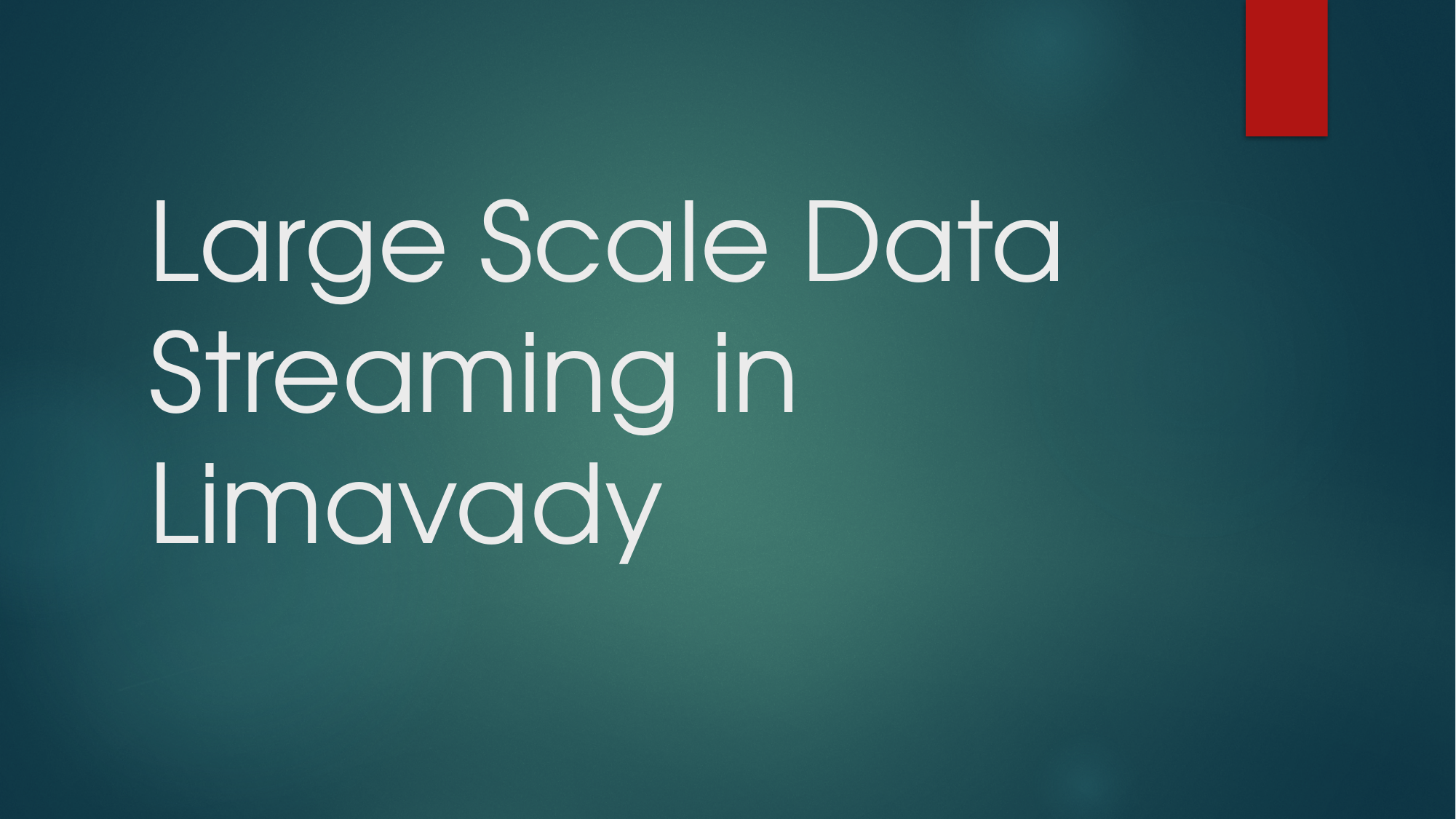

# Large Scale Data Streaming in Limavady